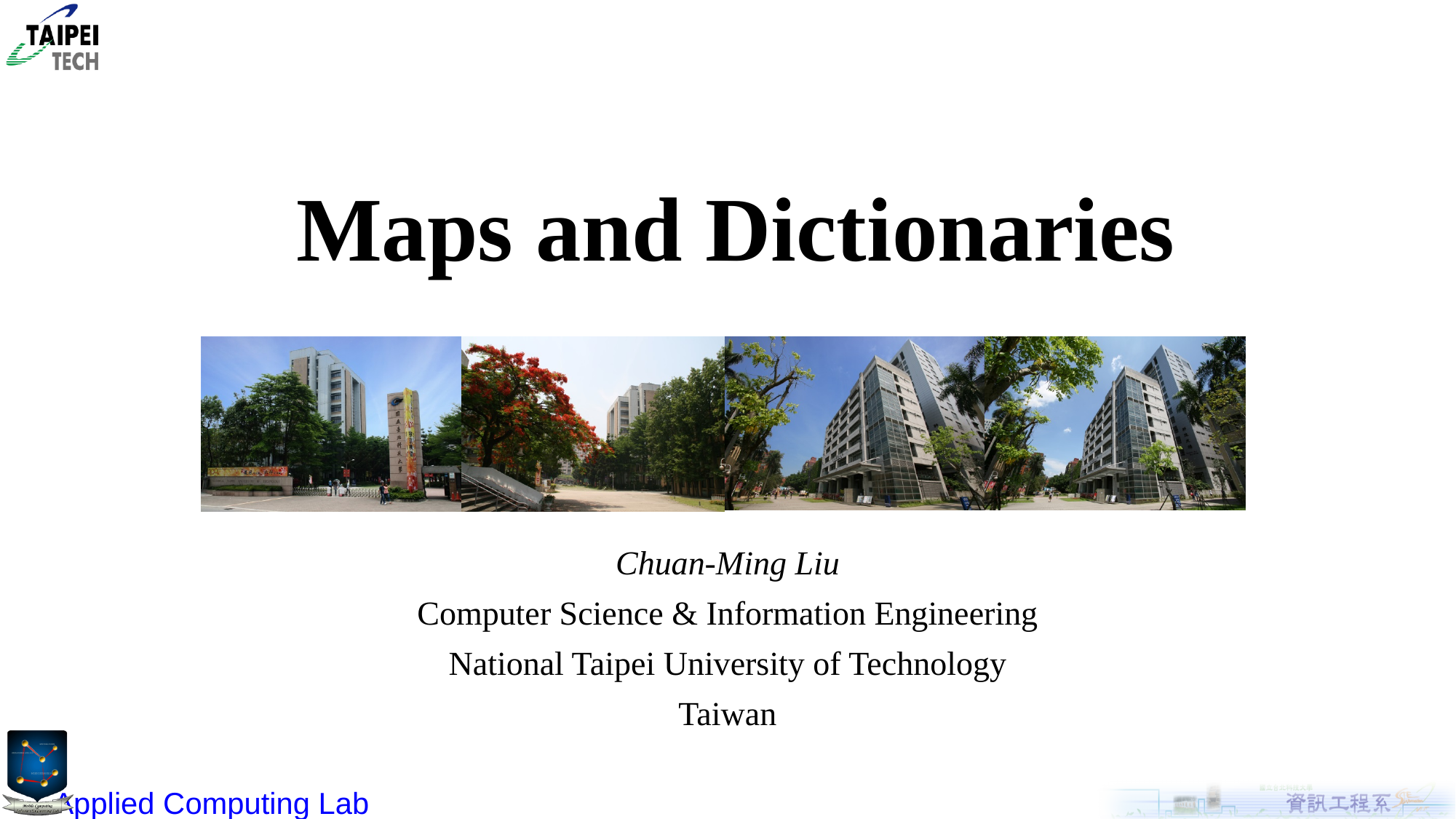

# Maps and Dictionaries
Chuan-Ming Liu
Computer Science & Information Engineering
National Taipei University of Technology
Taiwan